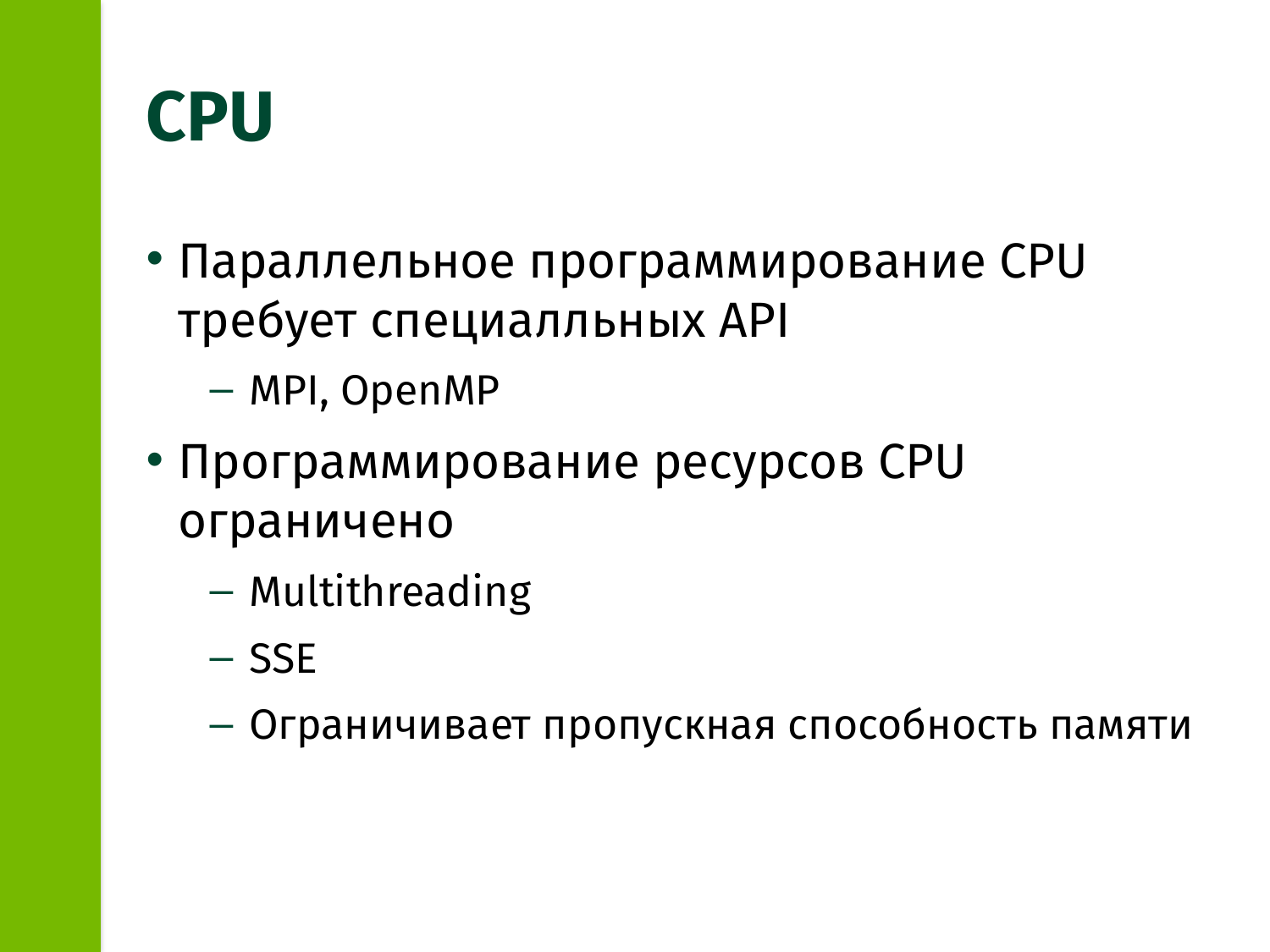

# CPU
Параллельное программирование CPU требует специалльных API
MPI, OpenMP
Программирование ресурсов CPU ограничено
Multithreading
SSE
Ограничивает пропускная способность памяти